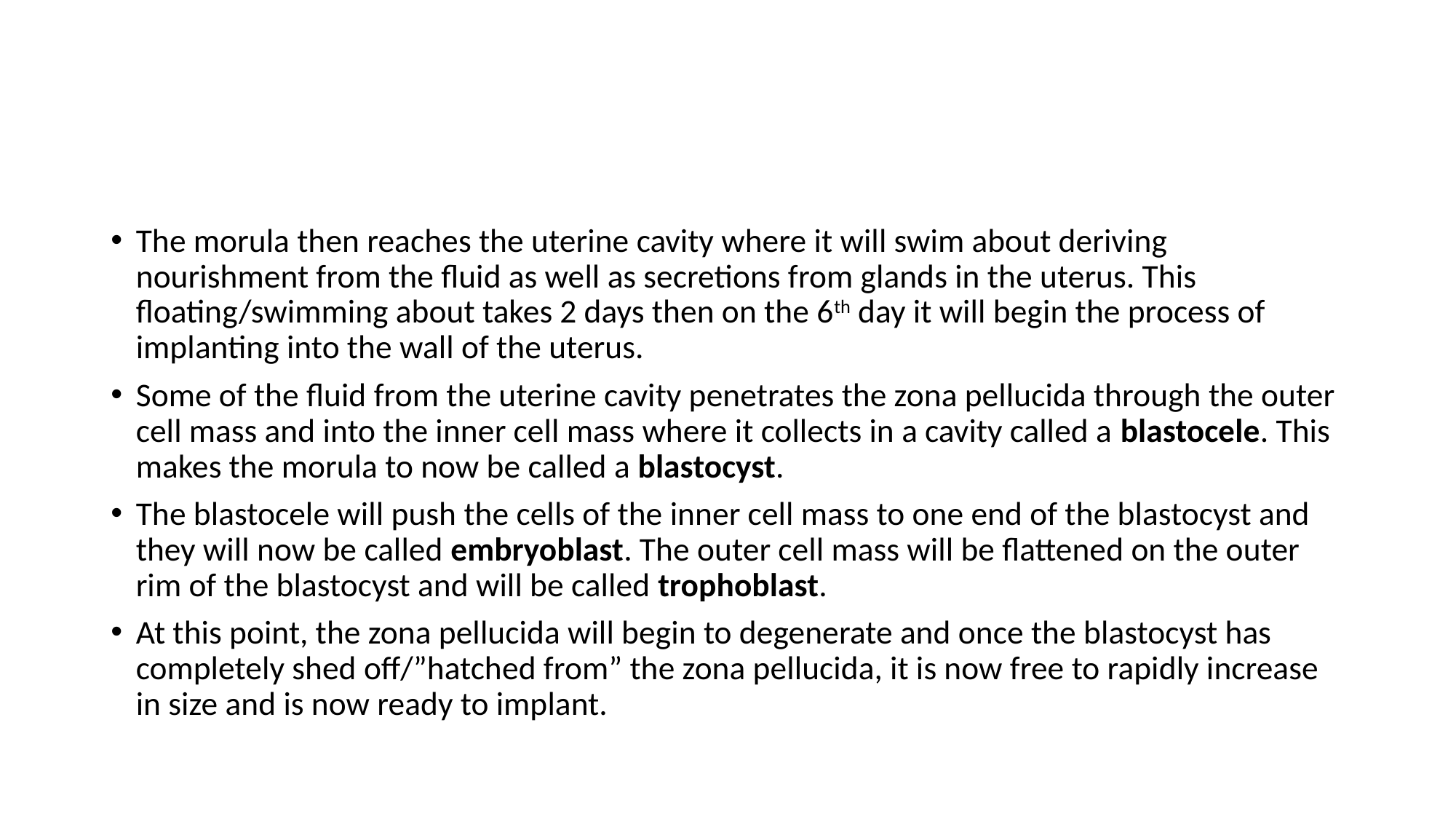

The morula then reaches the uterine cavity where it will swim about deriving nourishment from the fluid as well as secretions from glands in the uterus. This floating/swimming about takes 2 days then on the 6th day it will begin the process of implanting into the wall of the uterus.
Some of the fluid from the uterine cavity penetrates the zona pellucida through the outer cell mass and into the inner cell mass where it collects in a cavity called a blastocele. This makes the morula to now be called a blastocyst.
The blastocele will push the cells of the inner cell mass to one end of the blastocyst and they will now be called embryoblast. The outer cell mass will be flattened on the outer rim of the blastocyst and will be called trophoblast.
At this point, the zona pellucida will begin to degenerate and once the blastocyst has completely shed off/”hatched from” the zona pellucida, it is now free to rapidly increase in size and is now ready to implant.